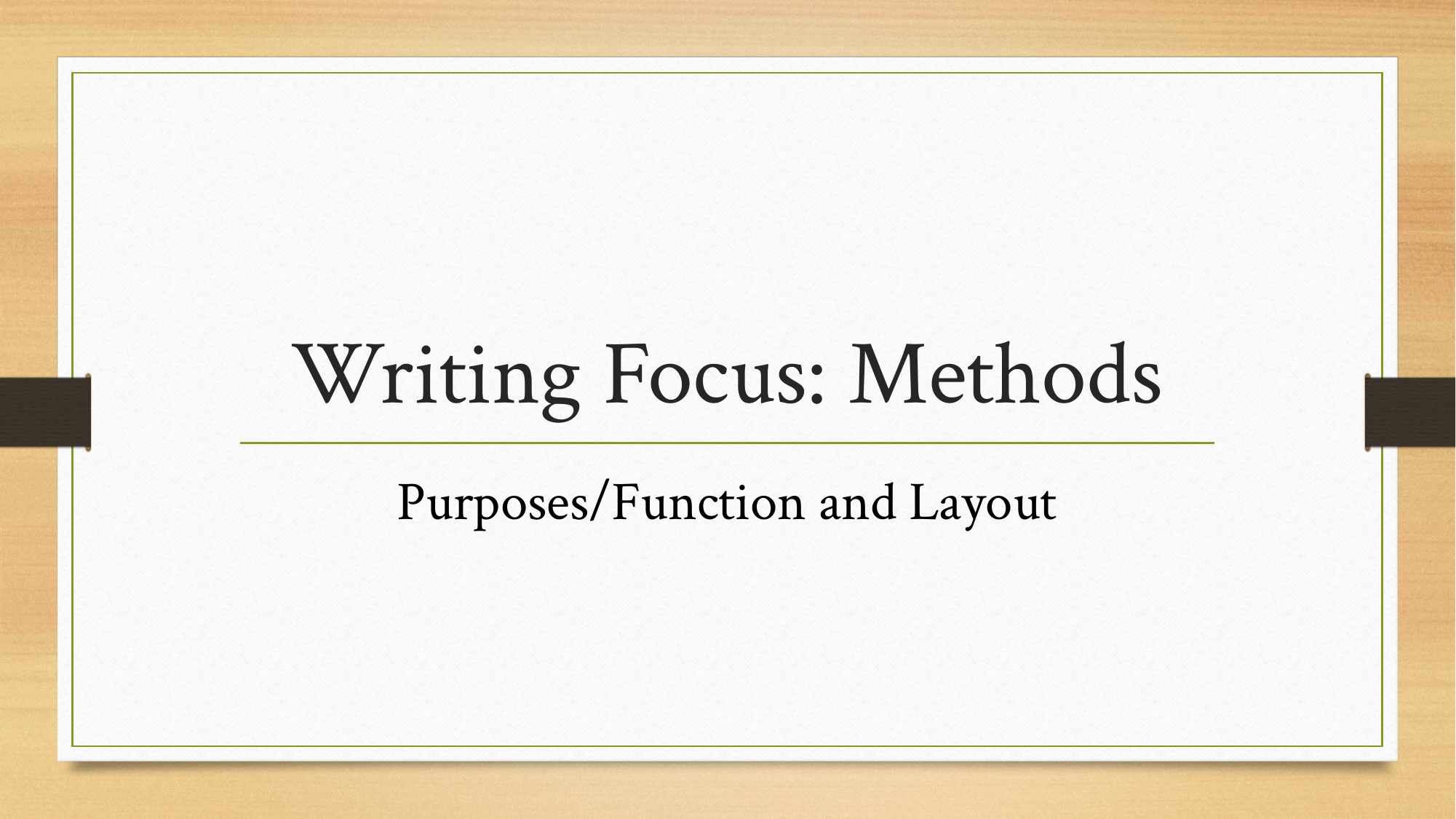

# Writing Focus: Methods
Purposes/Function and Layout